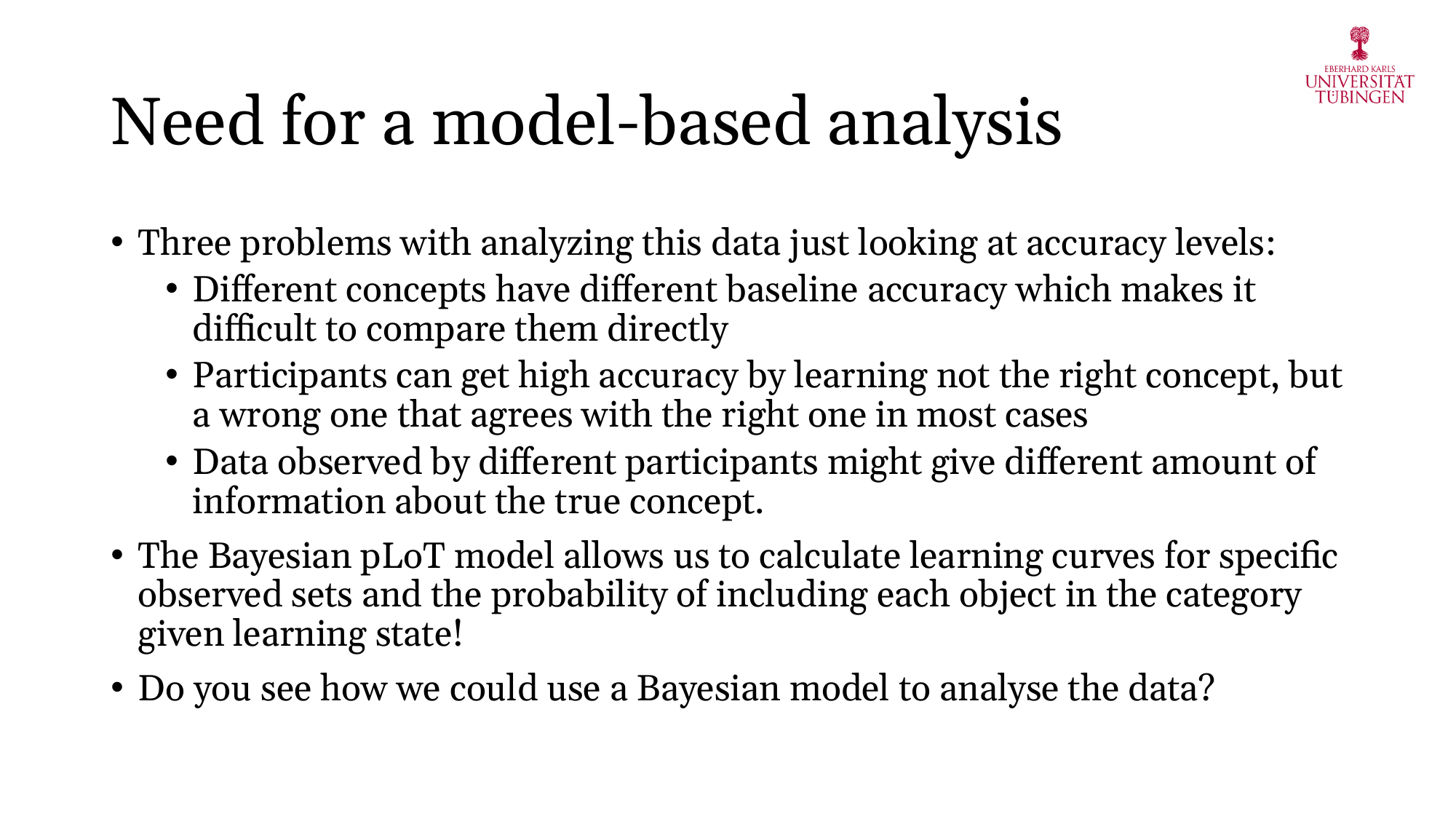

# Need for a model-based analysis
Three problems with analyzing this data just looking at accuracy levels:
Different concepts have different baseline accuracy which makes it difficult to compare them directly
Participants can get high accuracy by learning not the right concept, but a wrong one that agrees with the right one in most cases
Data observed by different participants might give different amount of information about the true concept.
The Bayesian pLoT model allows us to calculate learning curves for specific observed sets and the probability of including each object in the category given learning state!
Do you see how we could use a Bayesian model to analyse the data?